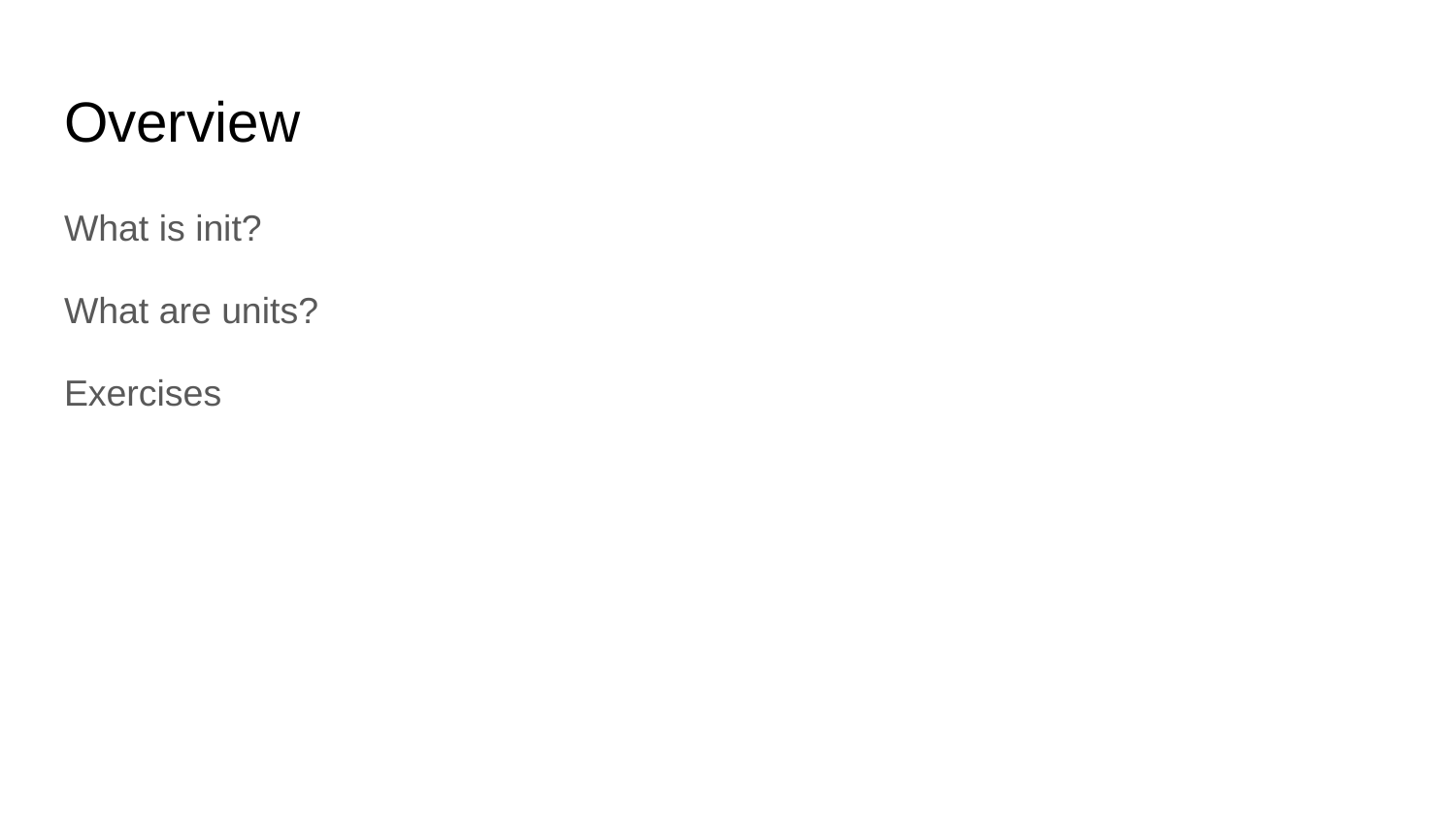

# Overview
What is init?
What are units?
Exercises